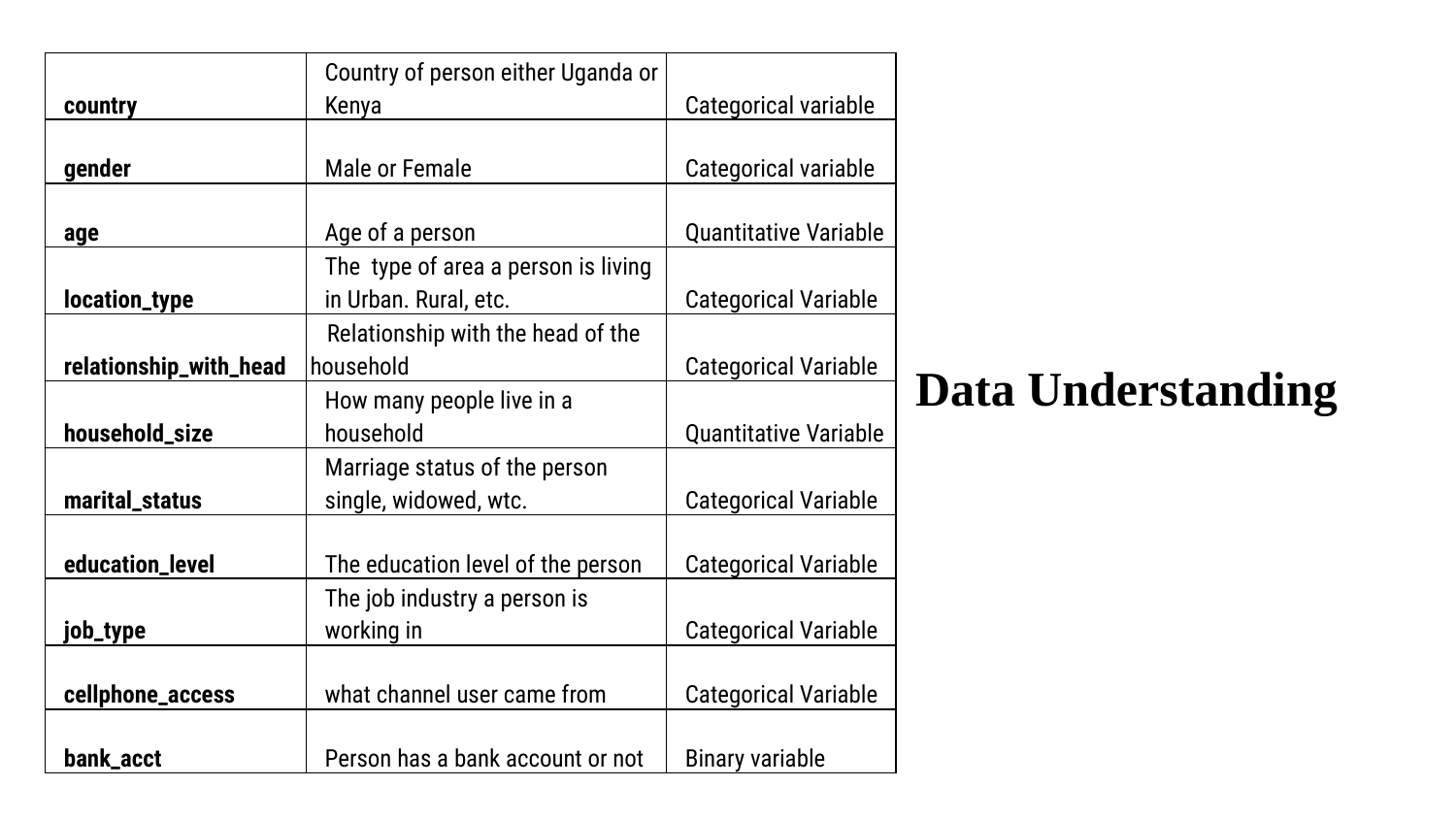

| country | Country of person either Uganda or Kenya | Categorical variable |
| --- | --- | --- |
| gender | Male or Female | Categorical variable |
| age | Age of a person | Quantitative Variable |
| location\_type | The type of area a person is living in Urban. Rural, etc. | Categorical Variable |
| relationship\_with\_head | Relationship with the head of the household | Categorical Variable |
| household\_size | How many people live in a household | Quantitative Variable |
| marital\_status | Marriage status of the person single, widowed, wtc. | Categorical Variable |
| education\_level | The education level of the person | Categorical Variable |
| job\_type | The job industry a person is working in | Categorical Variable |
| cellphone\_access | what channel user came from | Categorical Variable |
| bank\_acct | Person has a bank account or not | Binary variable |
Data Understanding